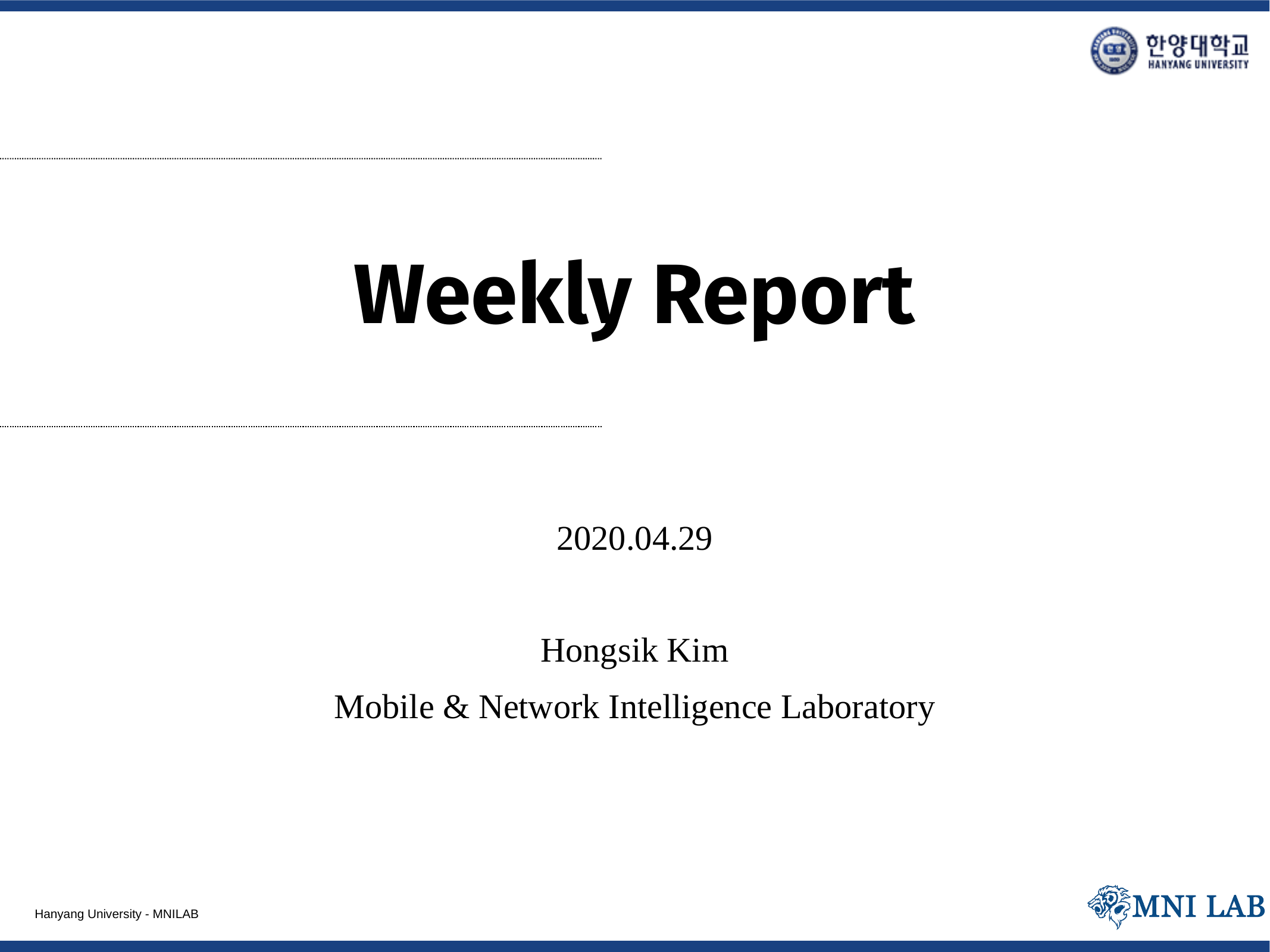

# Weekly Report
2020.04.29

Hongsik Kim
Mobile & Network Intelligence Laboratory